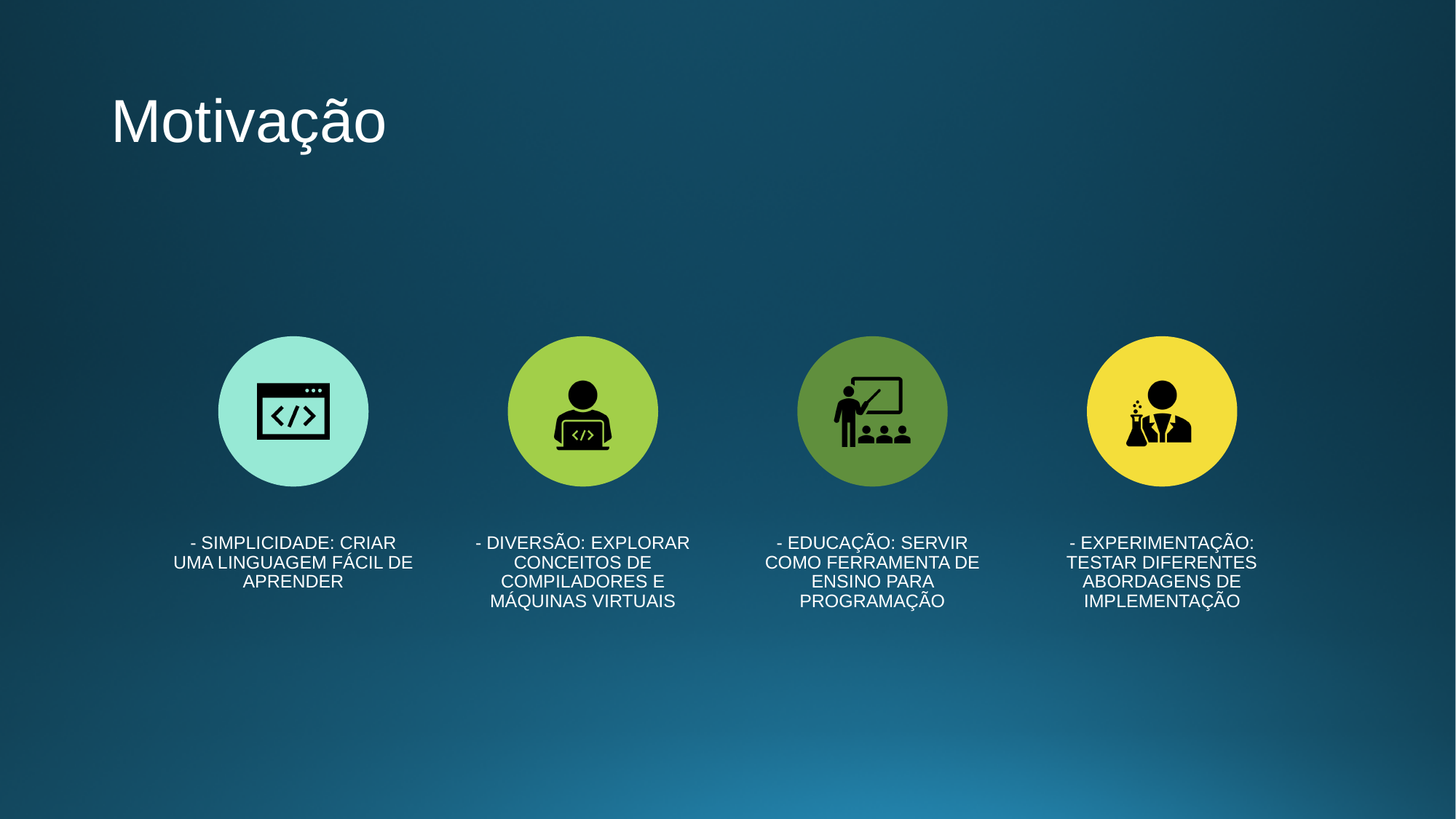

# Motivação
- Simplicidade: Criar uma linguagem fácil de aprender
- Diversão: Explorar conceitos de compiladores e máquinas virtuais
- Educação: Servir como ferramenta de ensino para programação
- Experimentação: Testar diferentes abordagens de implementação